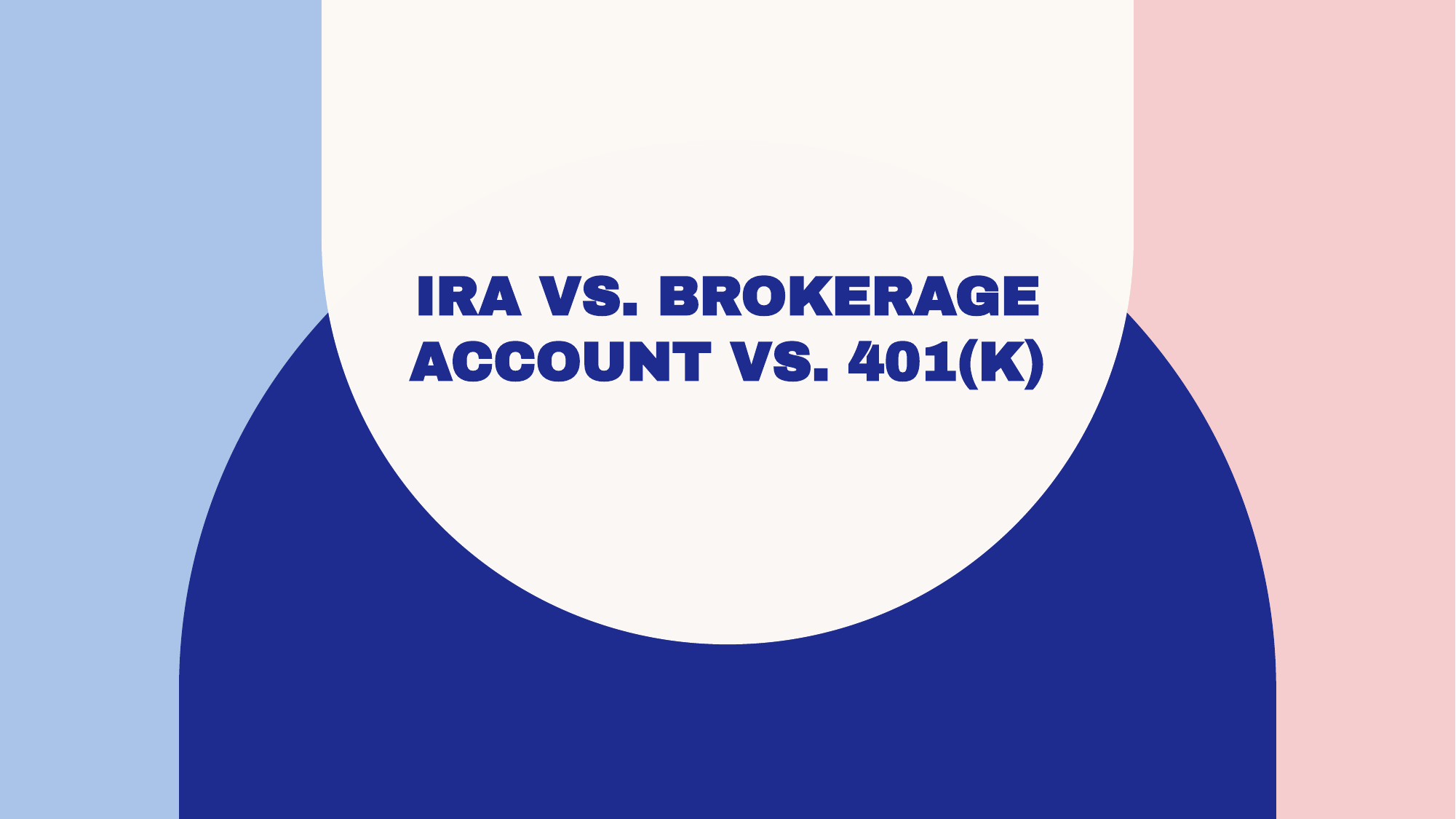

# IRA vs. Brokerage Account vs. 401(k)